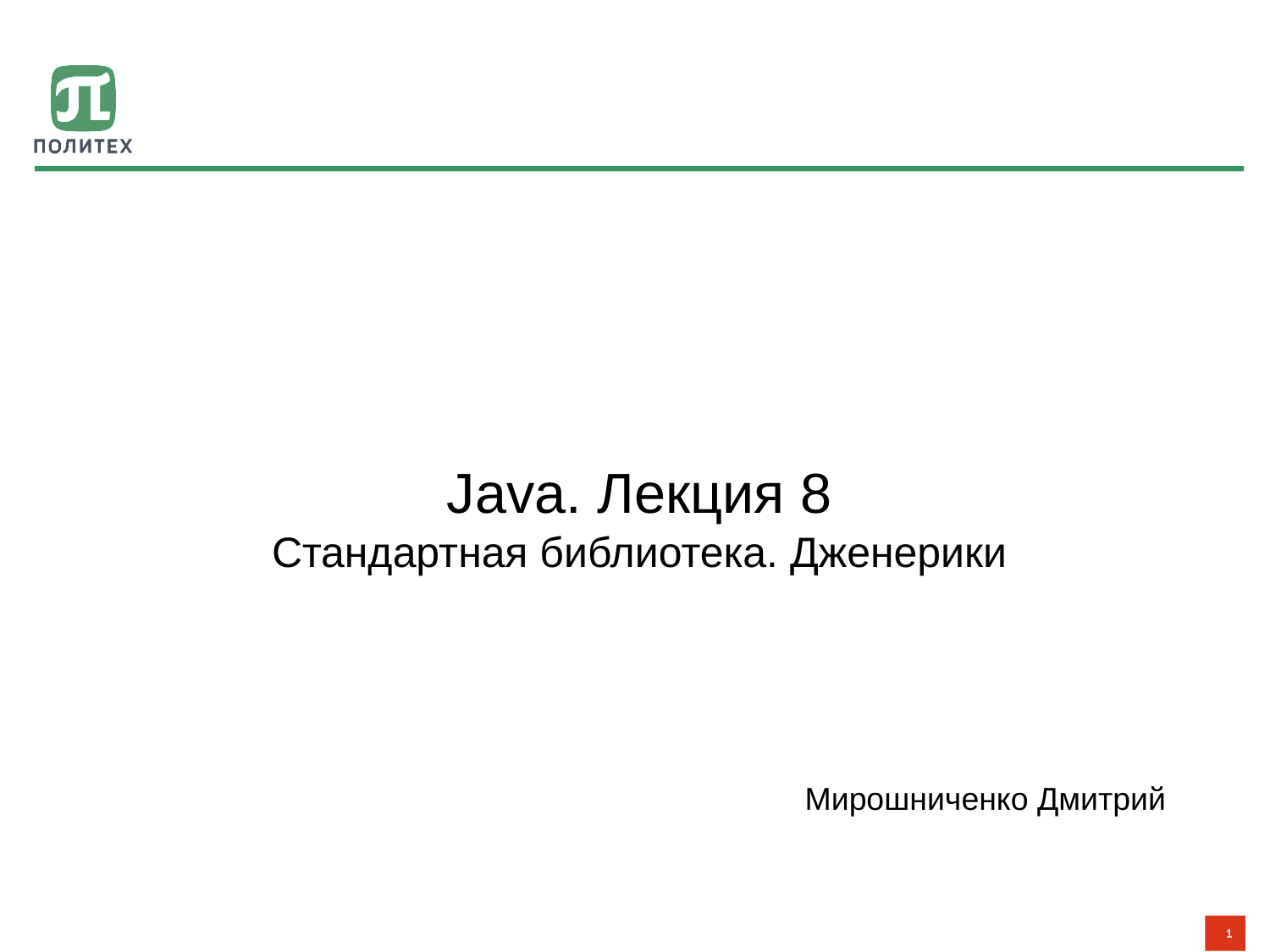

#

Java. Лекция 8
Стандартная библиотека. Дженерики

Мирошниченко Дмитрий
1